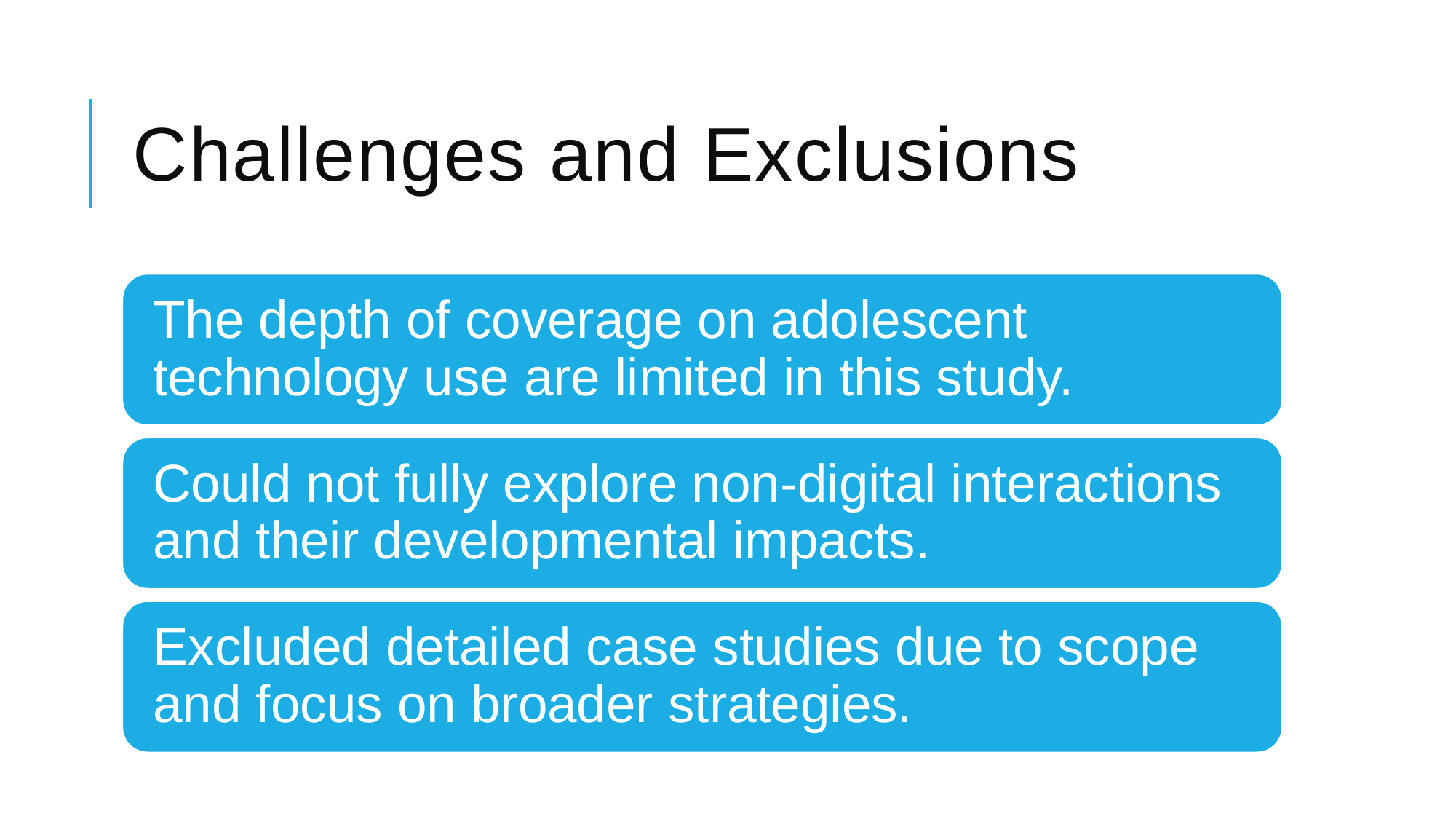

# Challenges and Exclusions
The depth of coverage on adolescent technology use are limited in this study.
Could not fully explore non-digital interactions and their developmental impacts.
Excluded detailed case studies due to scope and focus on broader strategies.